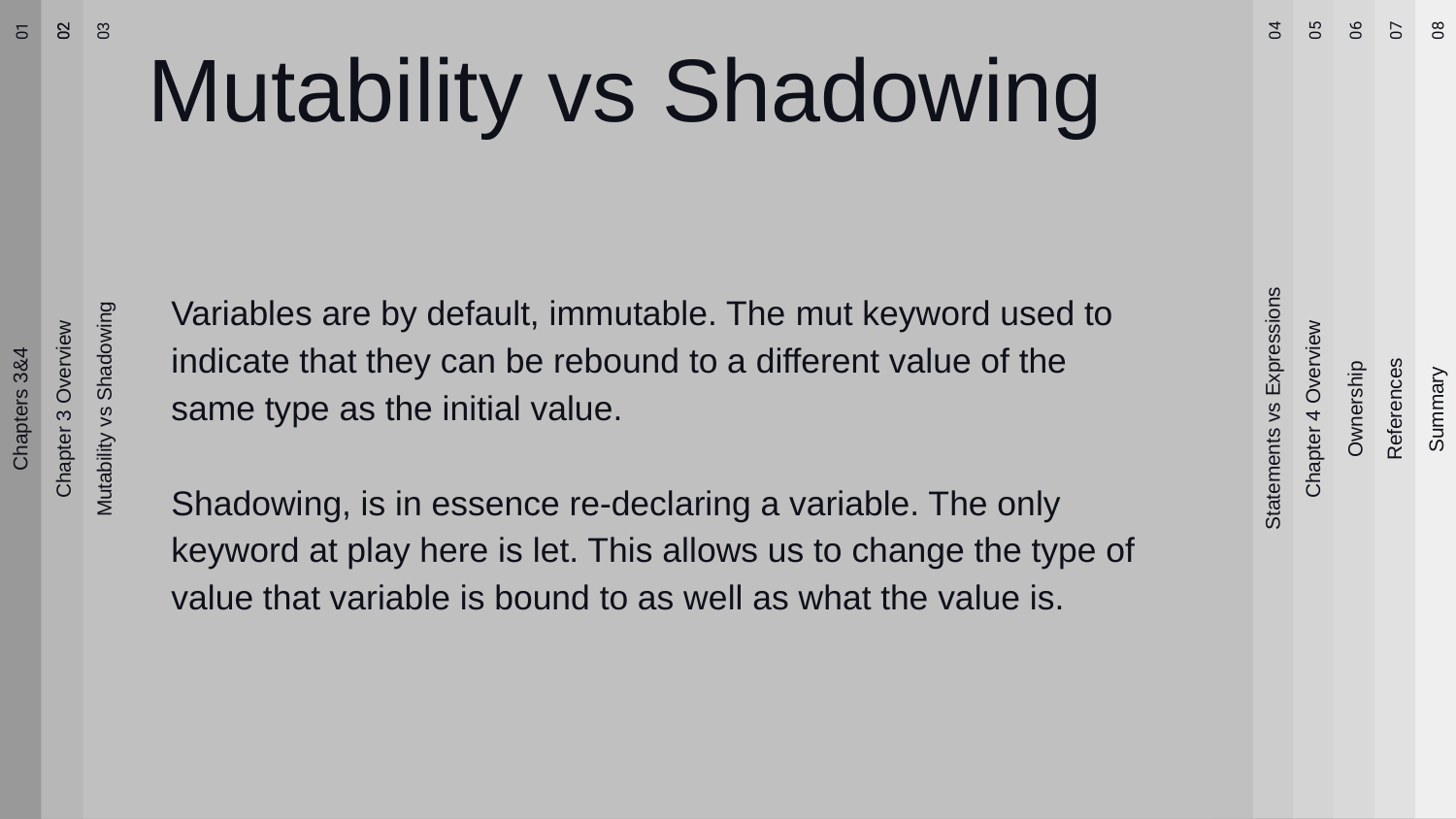

# Chp3 Overview
Mutability vs Shadowing
02
02
01
04
05
06
07
08
03
Topics Addressed:
Variable declaration
Consts
Mutability vs Shadowing
Data Types
Type annotation
Function declaration and use
Statements vs Expressions
Control Flow
If-else
Loops; for, while, loop

Variables are by default, immutable. The mut keyword used to indicate that they can be rebound to a different value of the same type as the initial value.

Shadowing, is in essence re-declaring a variable. The only keyword at play here is let. This allows us to change the type of value that variable is bound to as well as what the value is.

Statements vs Expressions
Chapters 3&4

Chapter 3 Overview
References

Summary
Mutability vs Shadowing
Chapter 4 Overview
Ownership